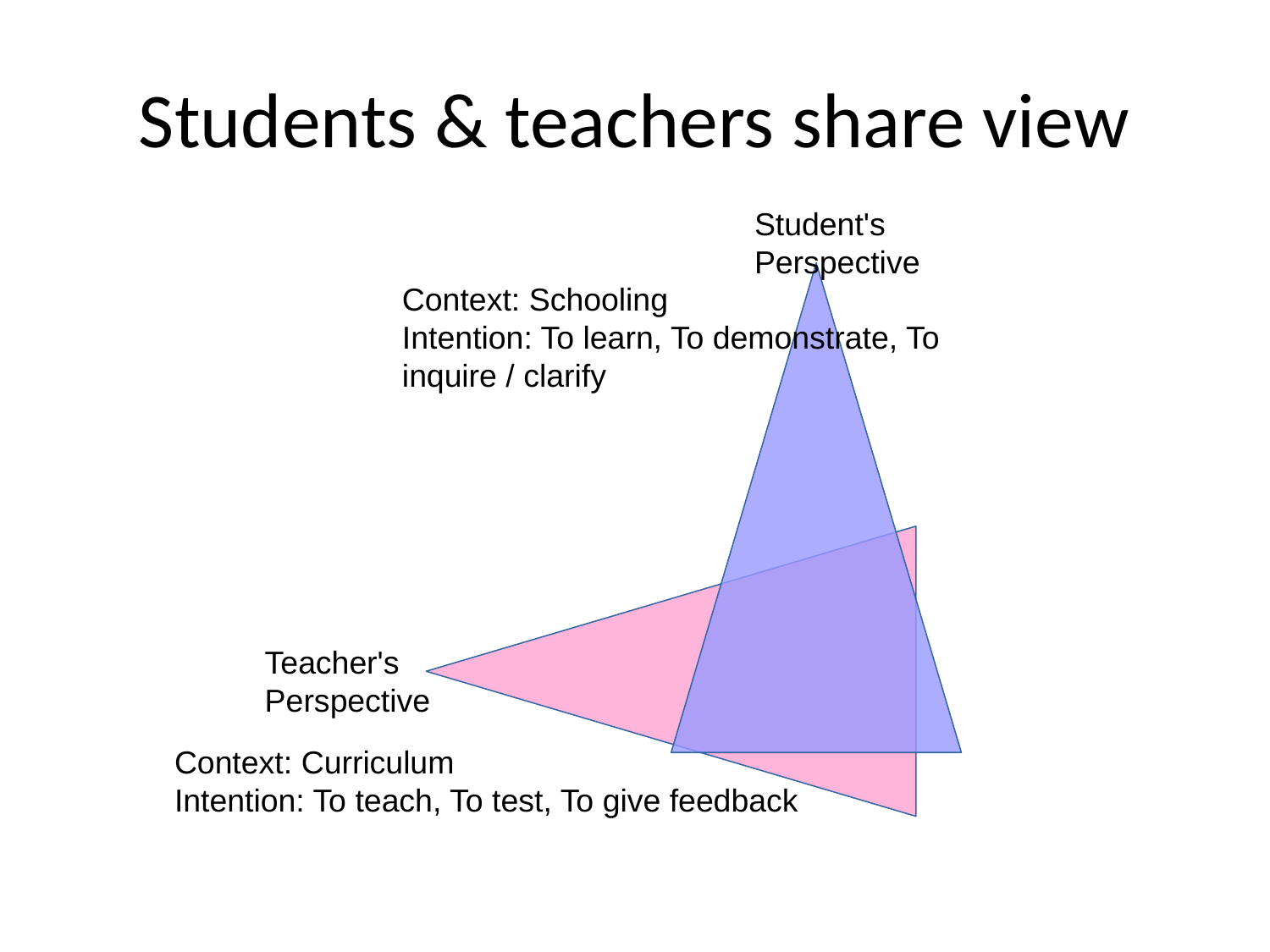

# Students & teachers share view
Student's
Perspective

Context: Schooling
Intention: To learn, To demonstrate, To inquire / clarify

Teacher's
Perspective
Context: Curriculum
Intention: To teach, To test, To give feedback